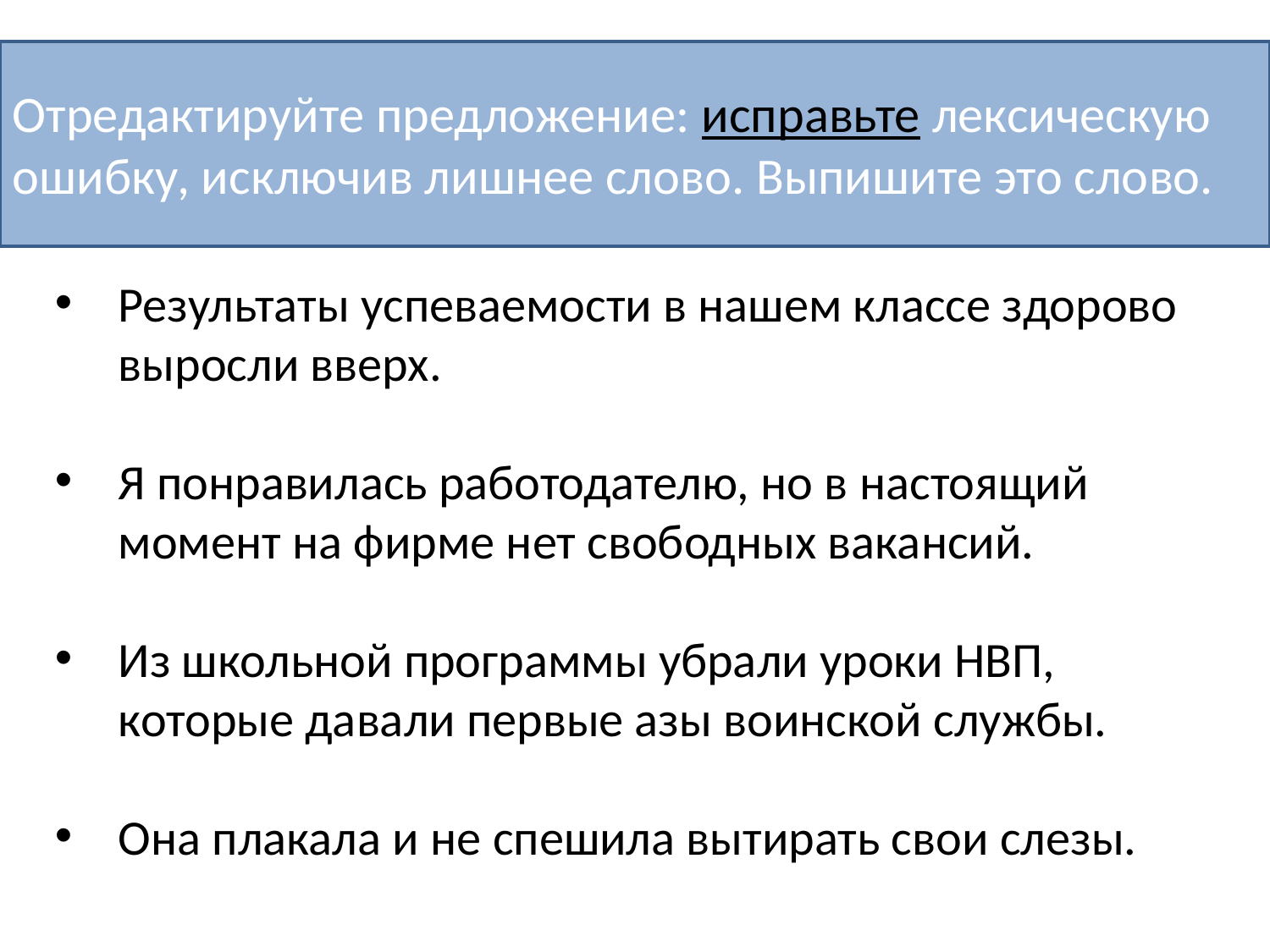

Отредактируйте предложение: исправьте лексическую ошибку, исключив лишнее слово. Выпишите это слово.
Результаты успеваемости в нашем классе здорово выросли вверх.
Я понравилась работодателю, но в настоящий момент на фирме нет свободных вакансий.

Из школьной программы убрали уроки НВП, которые давали первые азы воинской службы.

Она плакала и не спешила вытирать свои слезы.